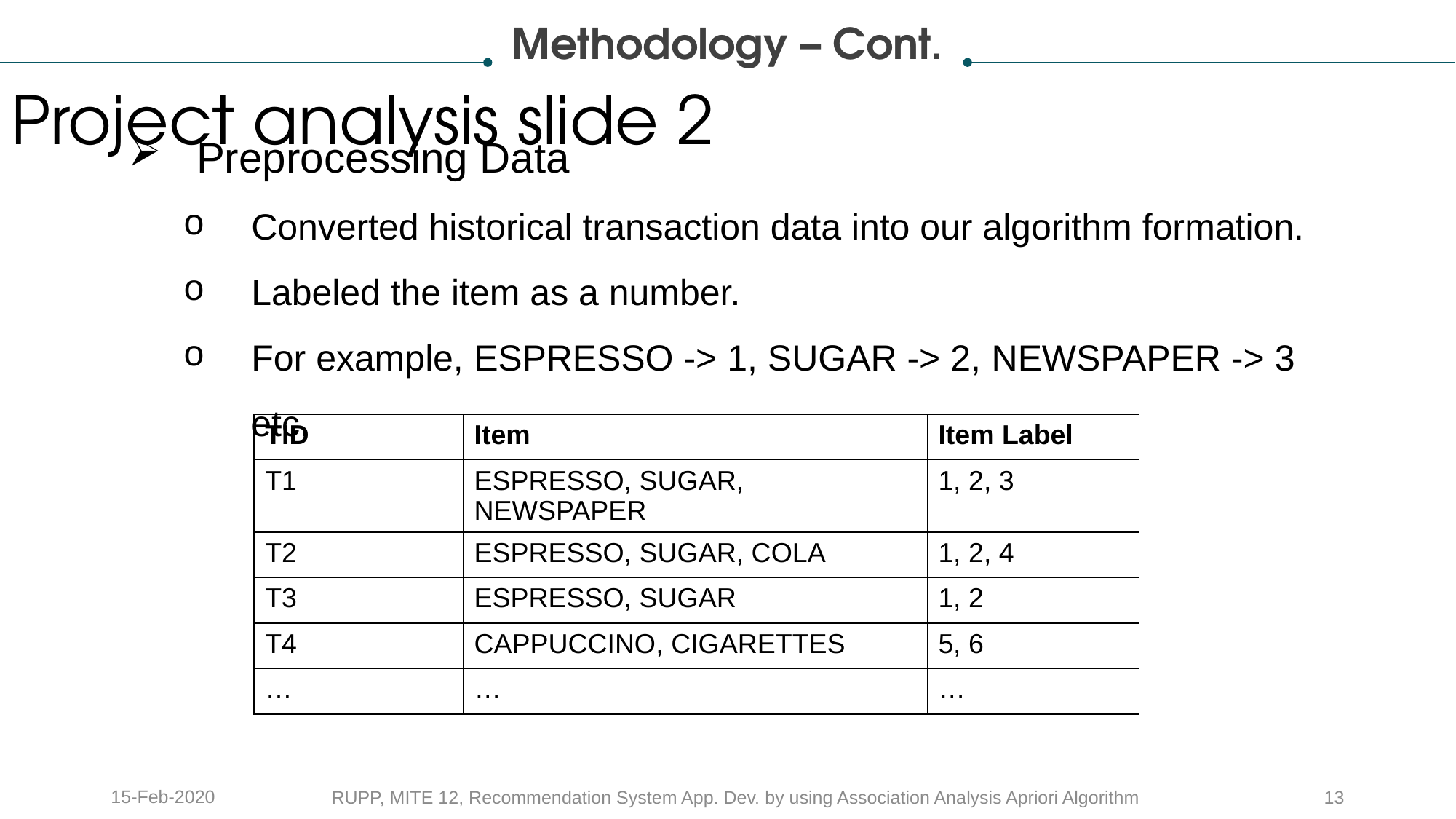

Methodology – Cont.
Project analysis slide 2
Preprocessing Data
Converted historical transaction data into our algorithm formation.
Labeled the item as a number.
For example, ESPRESSO -> 1, SUGAR -> 2, NEWSPAPER -> 3 etc.

| TID | Item | Item Label |
| --- | --- | --- |
| T1 | ESPRESSO, SUGAR, NEWSPAPER | 1, 2, 3 |
| T2 | ESPRESSO, SUGAR, COLA | 1, 2, 4 |
| T3 | ESPRESSO, SUGAR | 1, 2 |
| T4 | CAPPUCCINO, CIGARETTES | 5, 6 |
| … | … | … |

15-Feb-2020
RUPP, MITE 12, Recommendation System App. Dev. by using Association Analysis Apriori Algorithm
13